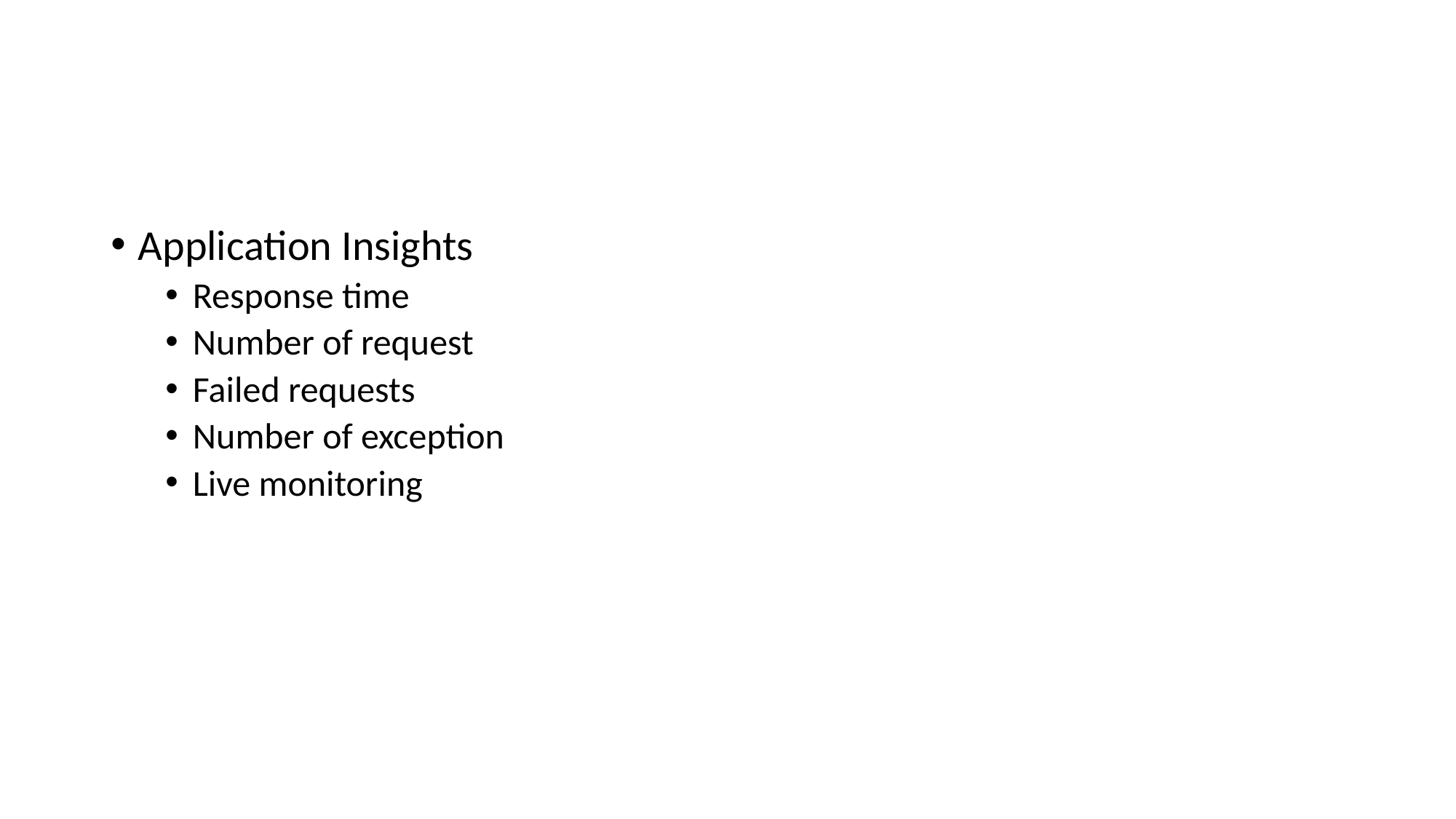

#
Application Insights
Response time
Number of request
Failed requests
Number of exception
Live monitoring